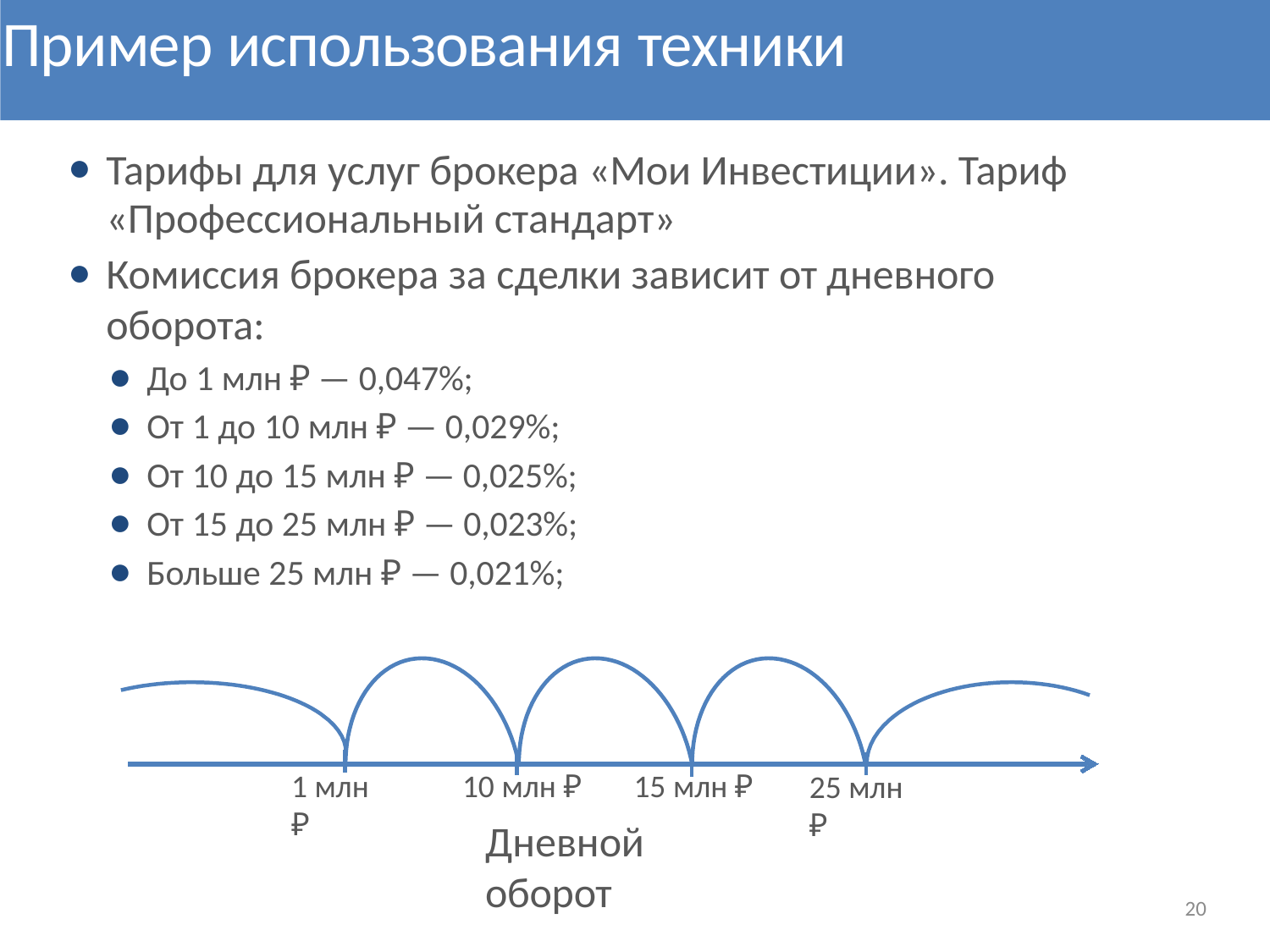

# Пример использования техники
Тарифы для услуг брокера «Мои Инвестиции». Тариф
«Профессиональный стандарт»
Комиссия брокера за сделки зависит от дневного оборота:
До 1 млн ₽ — 0,047%;
От 1 до 10 млн ₽ — 0,029%;
От 10 до 15 млн ₽ — 0,025%;
От 15 до 25 млн ₽ — 0,023%;
Больше 25 млн ₽ — 0,021%;

10 млн ₽	15 млн ₽
Дневной оборот
1 млн ₽
25 млн ₽
20